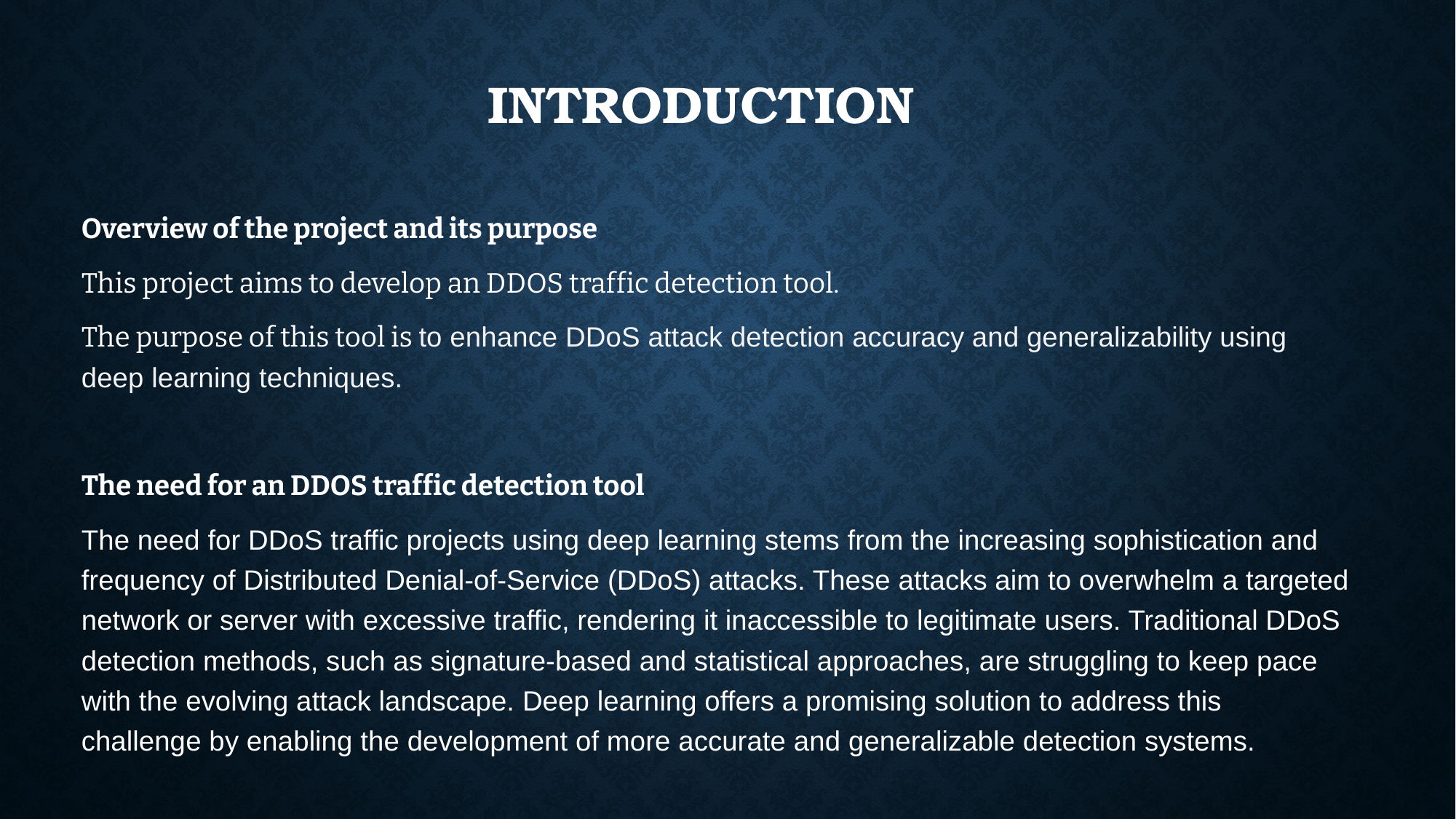

# Introduction
Overview of the project and its purpose
This project aims to develop an DDOS traffic detection tool.
The purpose of this tool is to enhance DDoS attack detection accuracy and generalizability using deep learning techniques.

The need for an DDOS traffic detection tool
The need for DDoS traffic projects using deep learning stems from the increasing sophistication and frequency of Distributed Denial-of-Service (DDoS) attacks. These attacks aim to overwhelm a targeted network or server with excessive traffic, rendering it inaccessible to legitimate users. Traditional DDoS detection methods, such as signature-based and statistical approaches, are struggling to keep pace with the evolving attack landscape. Deep learning offers a promising solution to address this challenge by enabling the development of more accurate and generalizable detection systems.